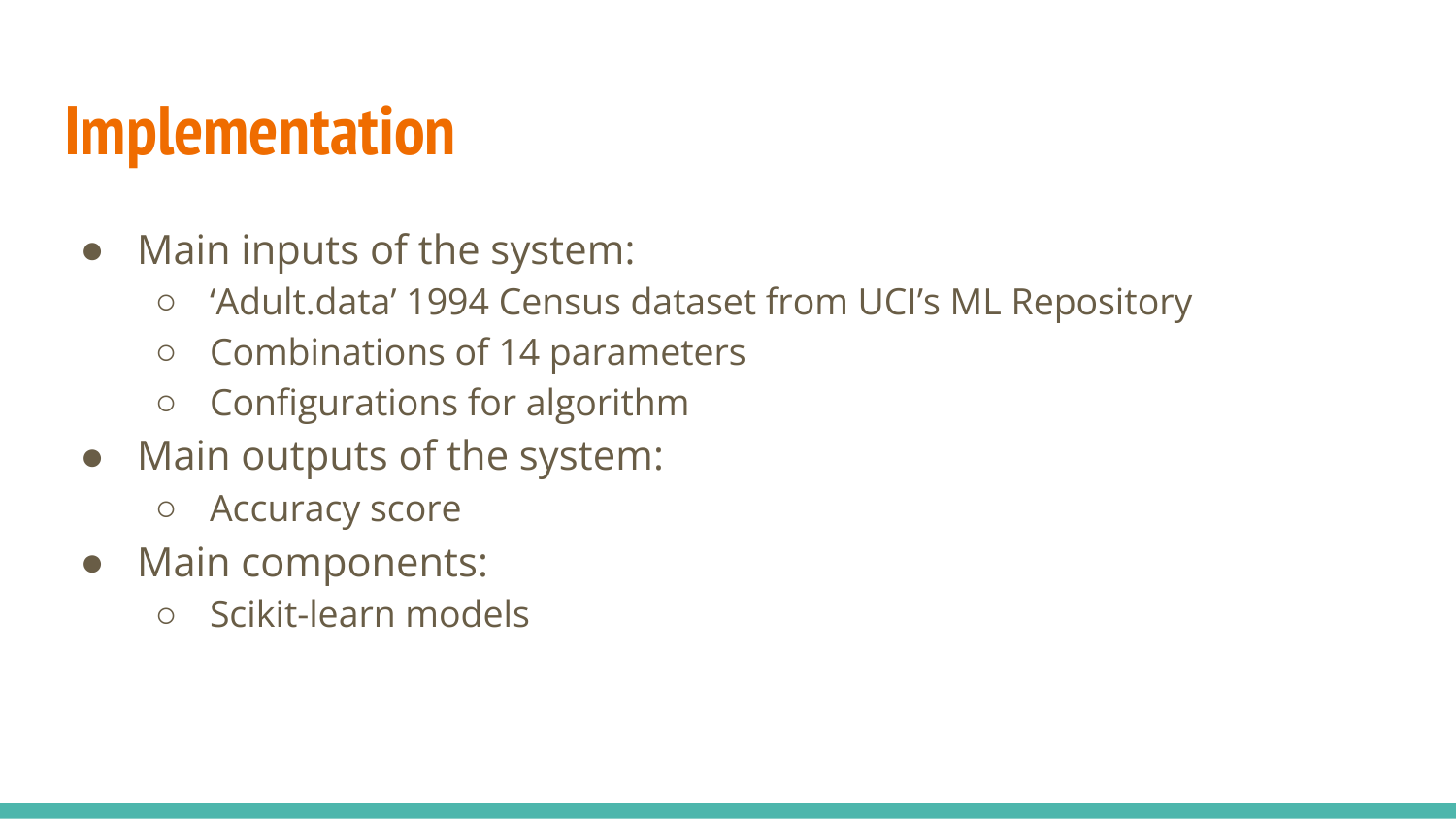

# Implementation
Main inputs of the system:
‘Adult.data’ 1994 Census dataset from UCI’s ML Repository
Combinations of 14 parameters
Configurations for algorithm
Main outputs of the system:
Accuracy score
Main components:
Scikit-learn models